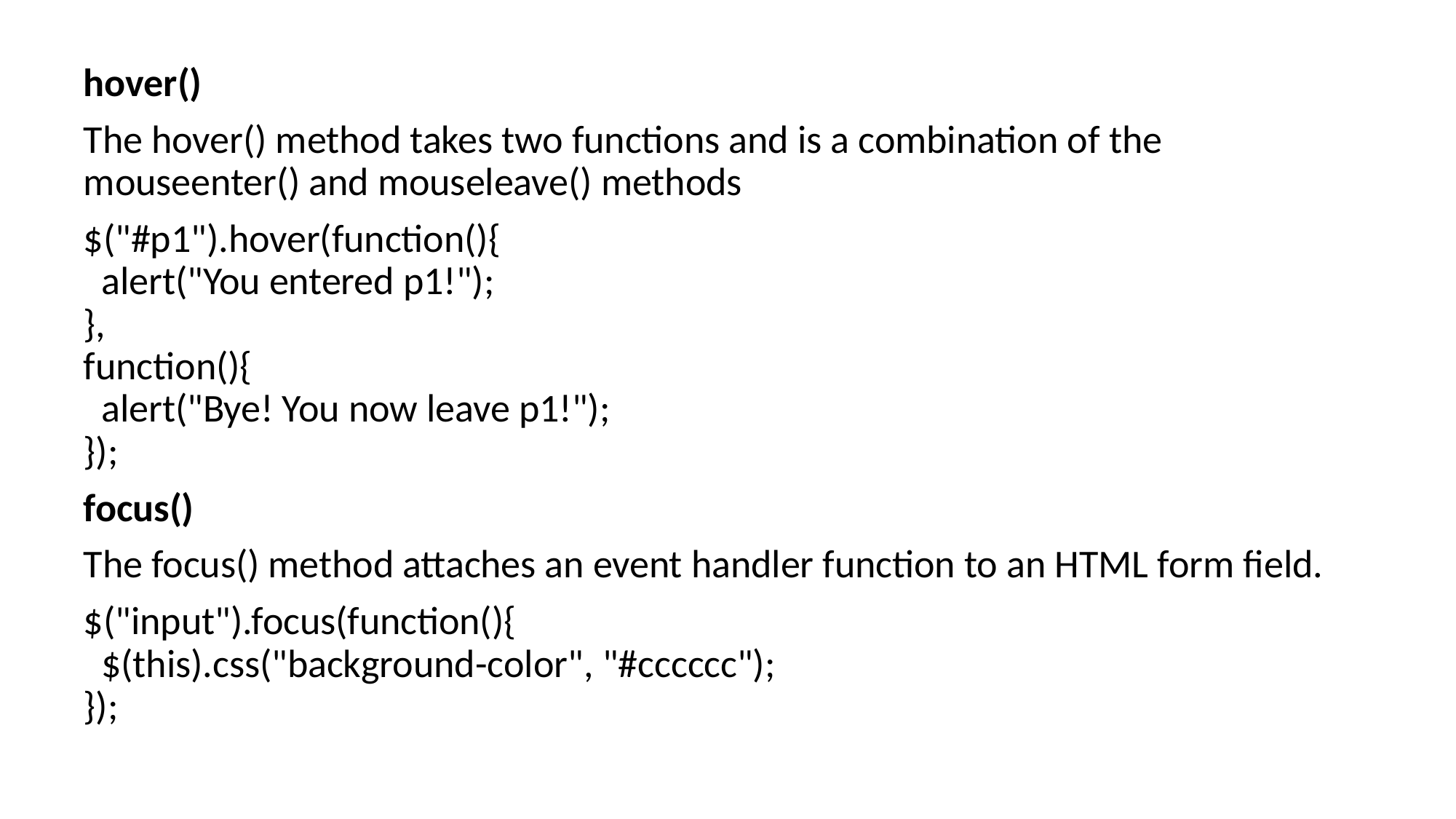

hover()
The hover() method takes two functions and is a combination of the mouseenter() and mouseleave() methods
$("#p1").hover(function(){
  alert("You entered p1!");
},
function(){
  alert("Bye! You now leave p1!");
});
focus()
The focus() method attaches an event handler function to an HTML form field.
$("input").focus(function(){
  $(this).css("background-color", "#cccccc");
});